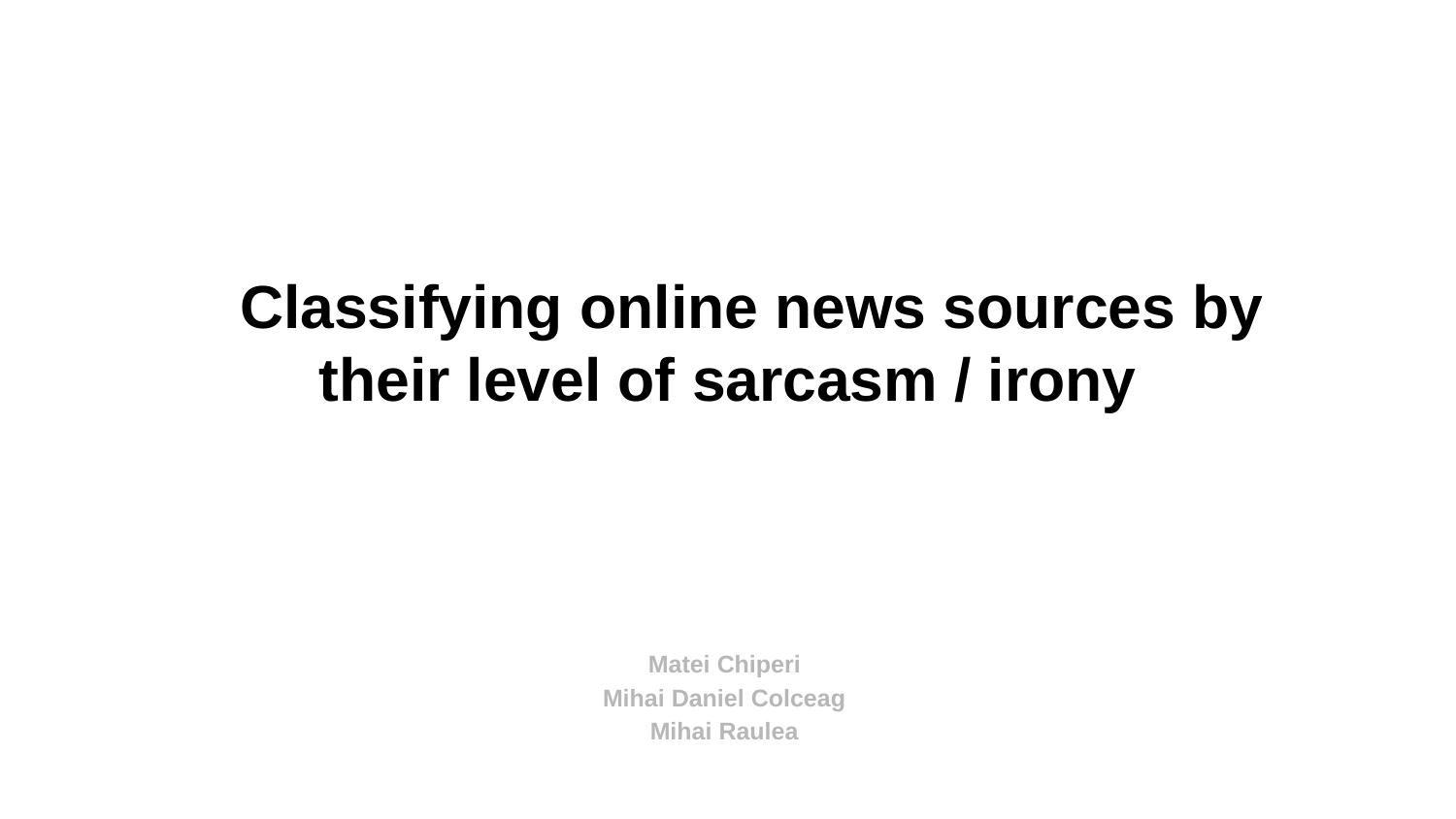

# Classifying online news sources by their level of sarcasm / irony

Matei Chiperi
Mihai Daniel Colceag
Mihai Raulea